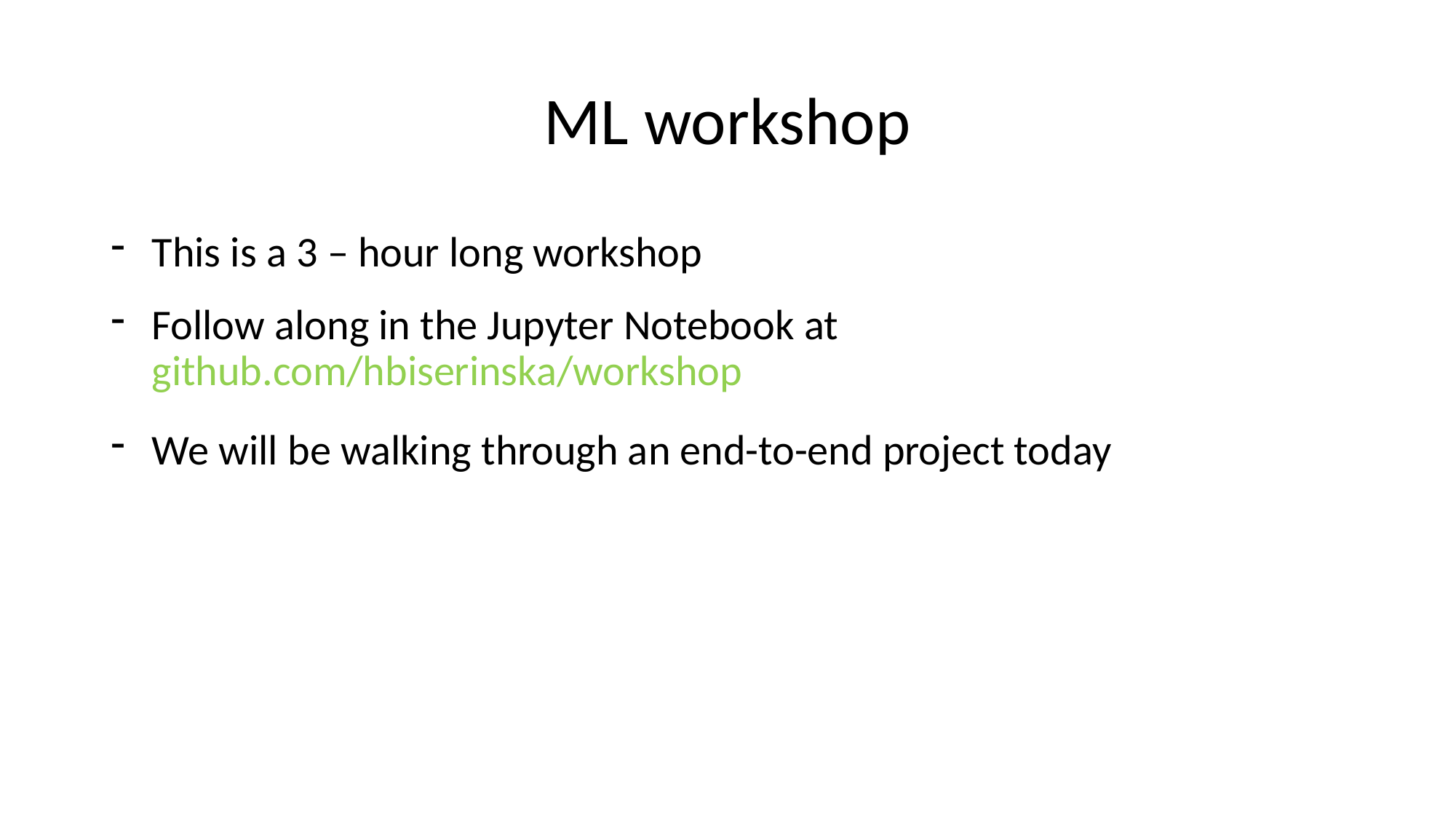

# ML workshop
This is a 3 – hour long workshop
Follow along in the Jupyter Notebook at github.com/hbiserinska/workshop
We will be walking through an end-to-end project today